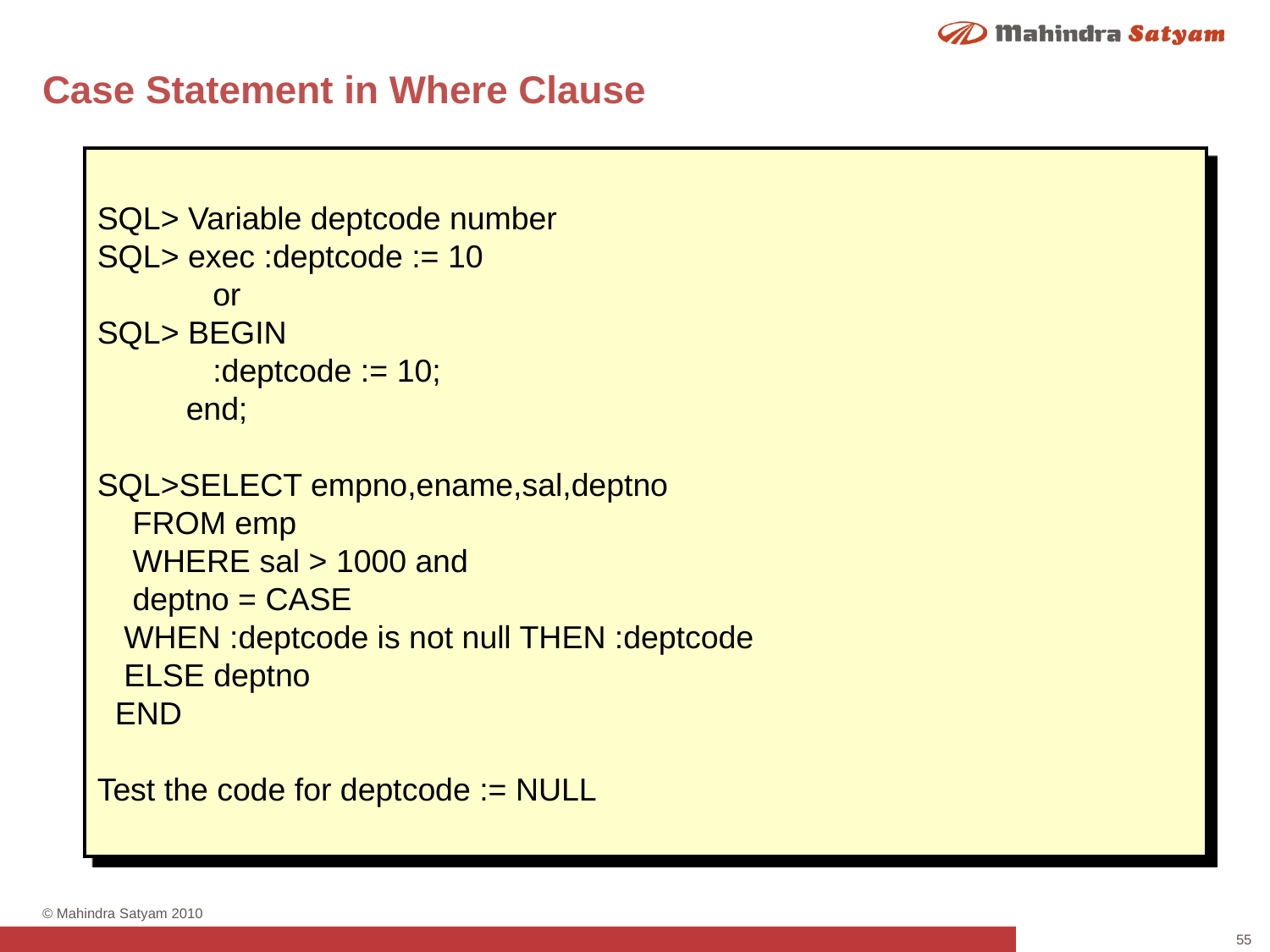

# Case Statement in Where Clause
SQL> Variable deptcode number
SQL> exec :deptcode := 10
             or
SQL> BEGIN
             :deptcode := 10;
          end;

SQL>SELECT empno,ename,sal,deptno
    FROM emp
    WHERE sal > 1000 and
    deptno = CASE
   WHEN :deptcode is not null THEN :deptcode
   ELSE deptno
  END

Test the code for deptcode := NULL